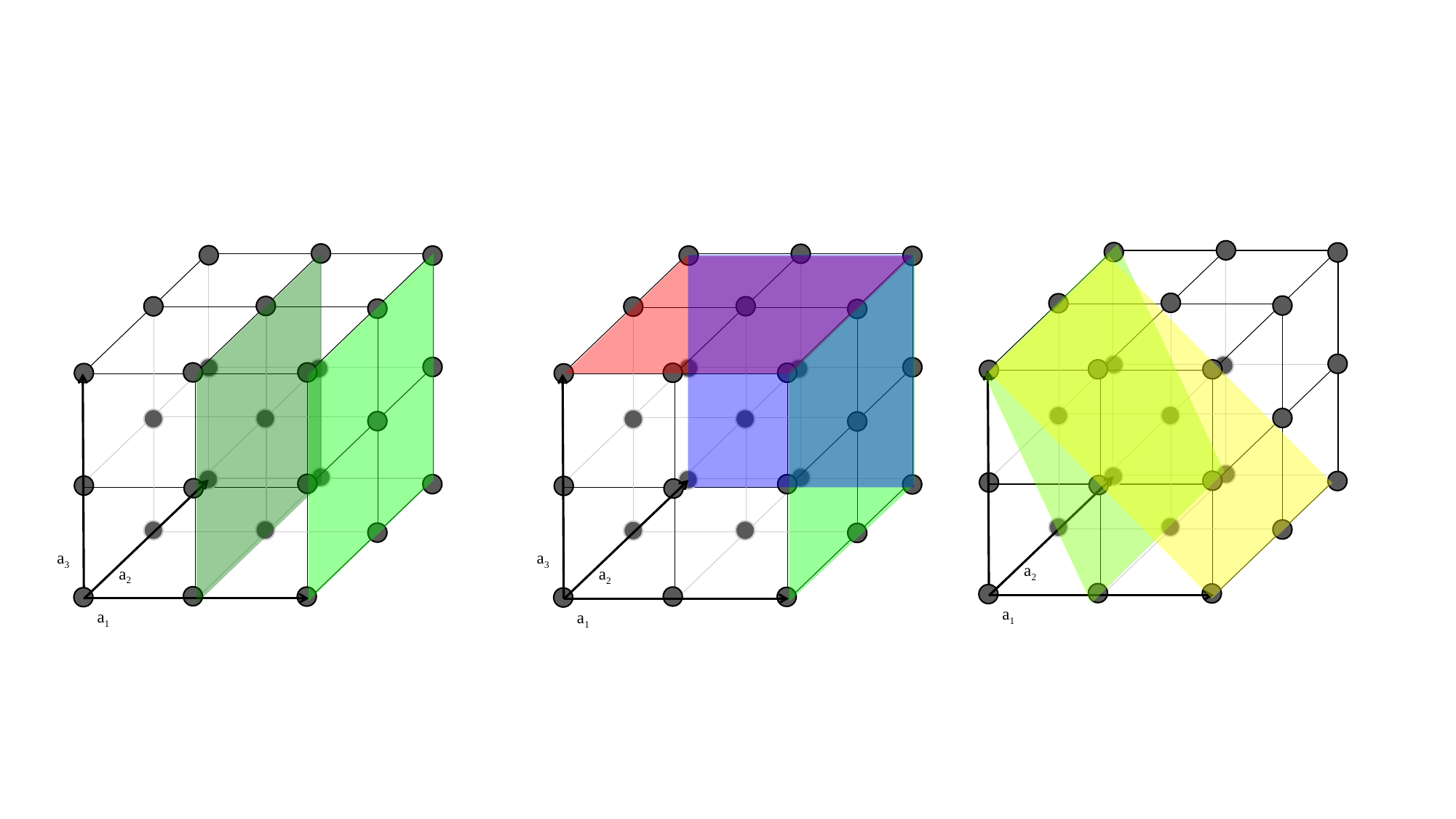

a3
a3
a2
a2
a2

a1
a1
a1